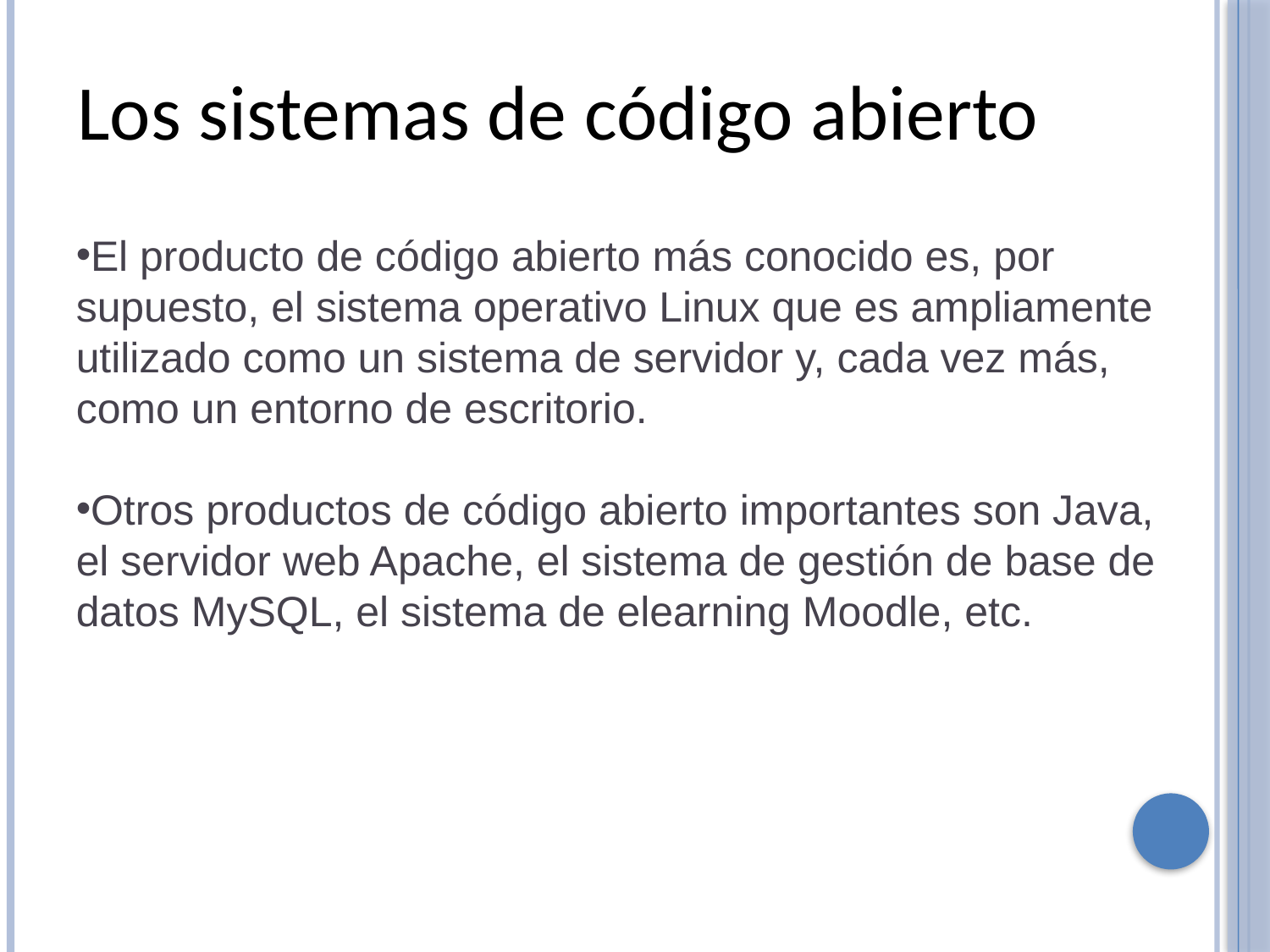

Los sistemas de código abierto

El producto de código abierto más conocido es, por supuesto, el sistema operativo Linux que es ampliamente utilizado como un sistema de servidor y, cada vez más, como un entorno de escritorio.

Otros productos de código abierto importantes son Java, el servidor web Apache, el sistema de gestión de base de datos MySQL, el sistema de elearning Moodle, etc.